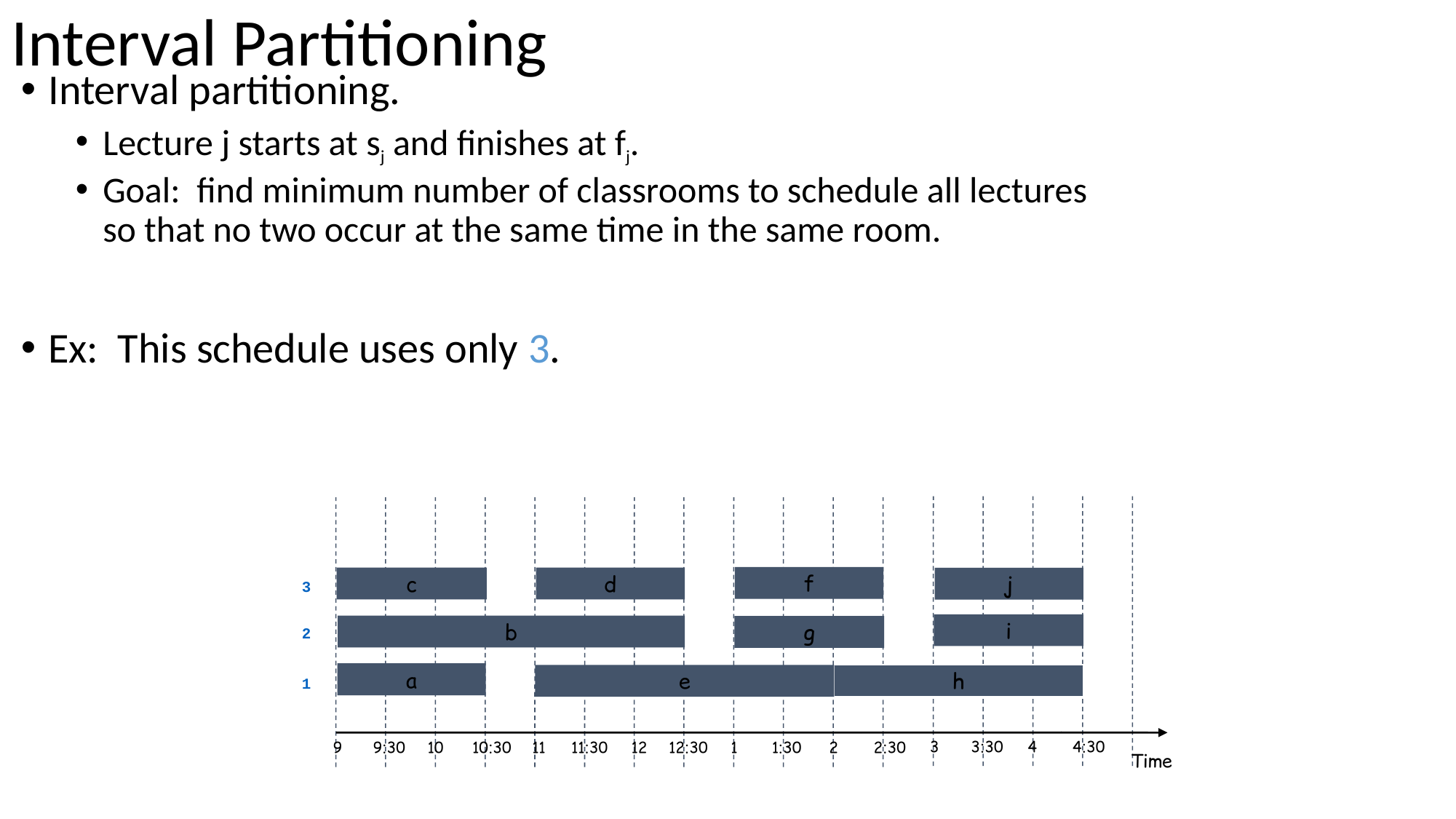

# Interval Partitioning
Interval partitioning.
Lecture j starts at sj and finishes at fj.
Goal:  find minimum number of classrooms to schedule all lectures
so that no two occur at the same time in the same room.

Ex:  This schedule uses only 3.

f
c
d
j
3
i
b
g
2
a
h
e
1
3
3:30
4

4:30
9

9:30
10
10:30
11
11:30
12
12:30
1
1:30
2

2:30

Time
25